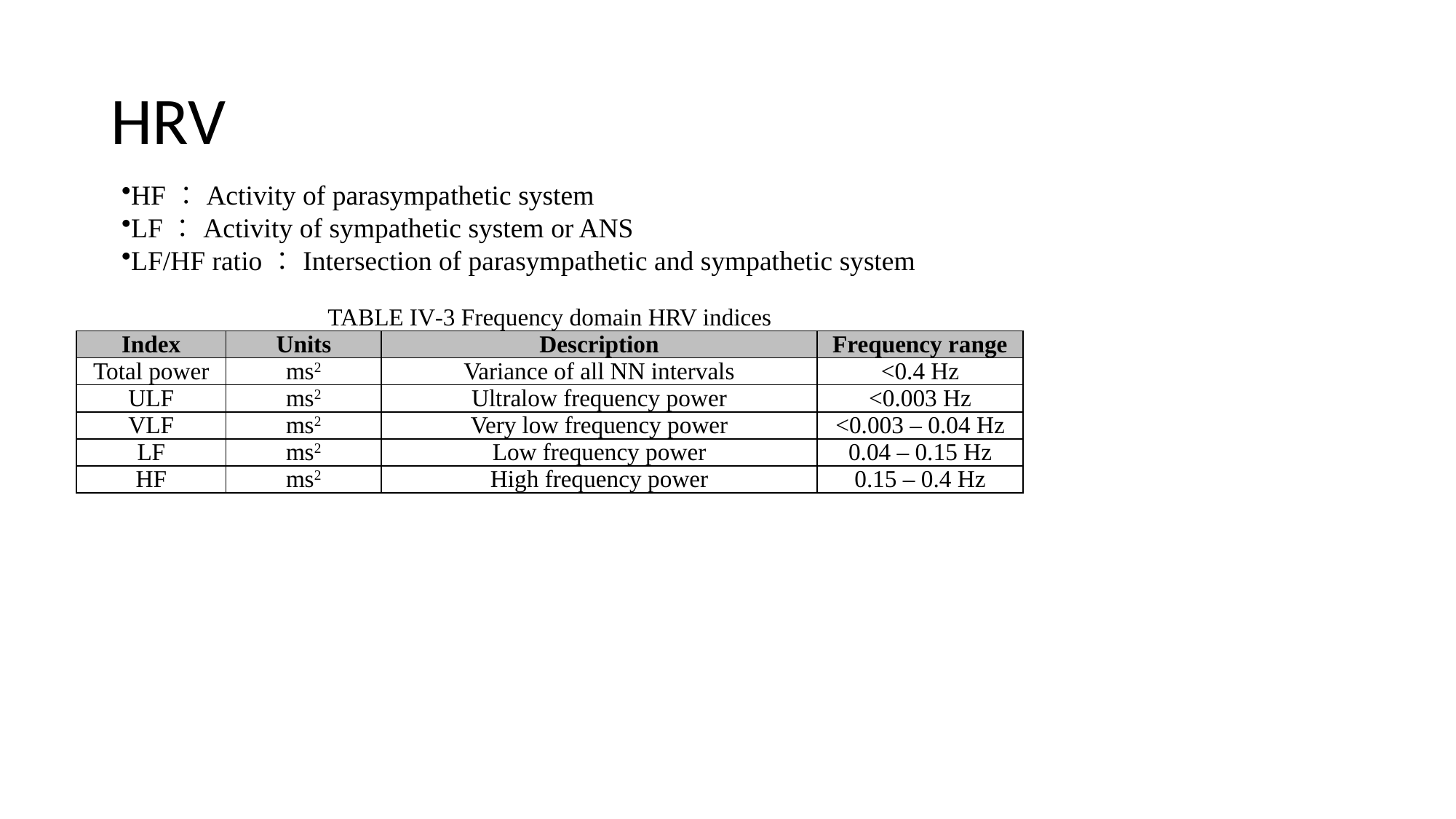

# HRV
HF：Activity of parasympathetic system
LF：Activity of sympathetic system or ANS
LF/HF ratio：Intersection of parasympathetic and sympathetic system

| TABLE IV‑3 Frequency domain HRV indices |  |  |  |
| --- | --- | --- | --- |
| Index | Units | Description | Frequency range |
| Total power | ms2 | Variance of all NN intervals | <0.4 Hz |
| ULF | ms2 | Ultralow frequency power | <0.003 Hz |
| VLF | ms2 | Very low frequency power | <0.003 – 0.04 Hz |
| LF | ms2 | Low frequency power | 0.04 – 0.15 Hz |
| HF | ms2 | High frequency power | 0.15 – 0.4 Hz |